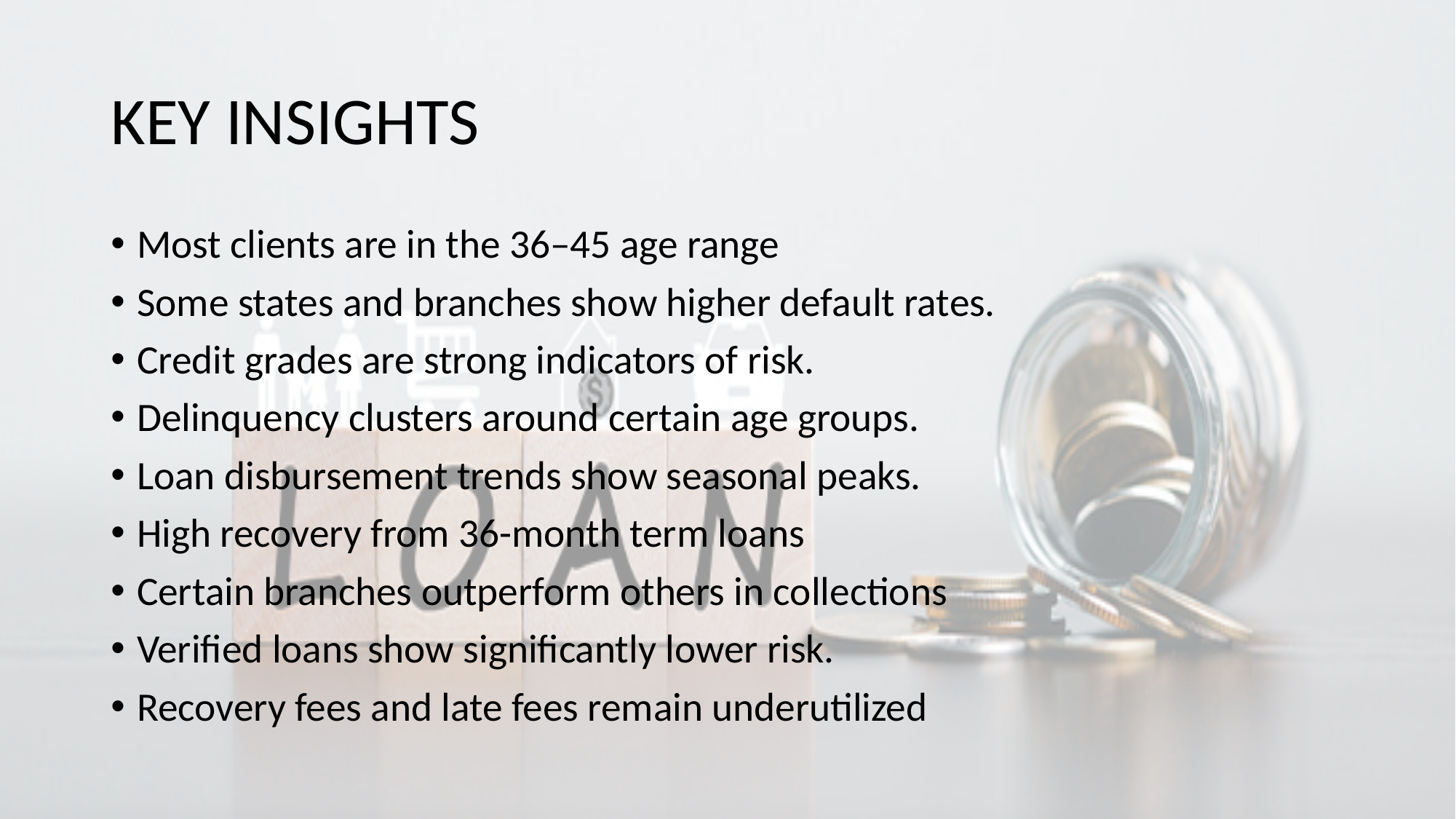

# KEY INSIGHTS
Most clients are in the 36–45 age range
Some states and branches show higher default rates.
Credit grades are strong indicators of risk.
Delinquency clusters around certain age groups.
Loan disbursement trends show seasonal peaks.
High recovery from 36-month term loans
Certain branches outperform others in collections
Verified loans show significantly lower risk.
Recovery fees and late fees remain underutilized